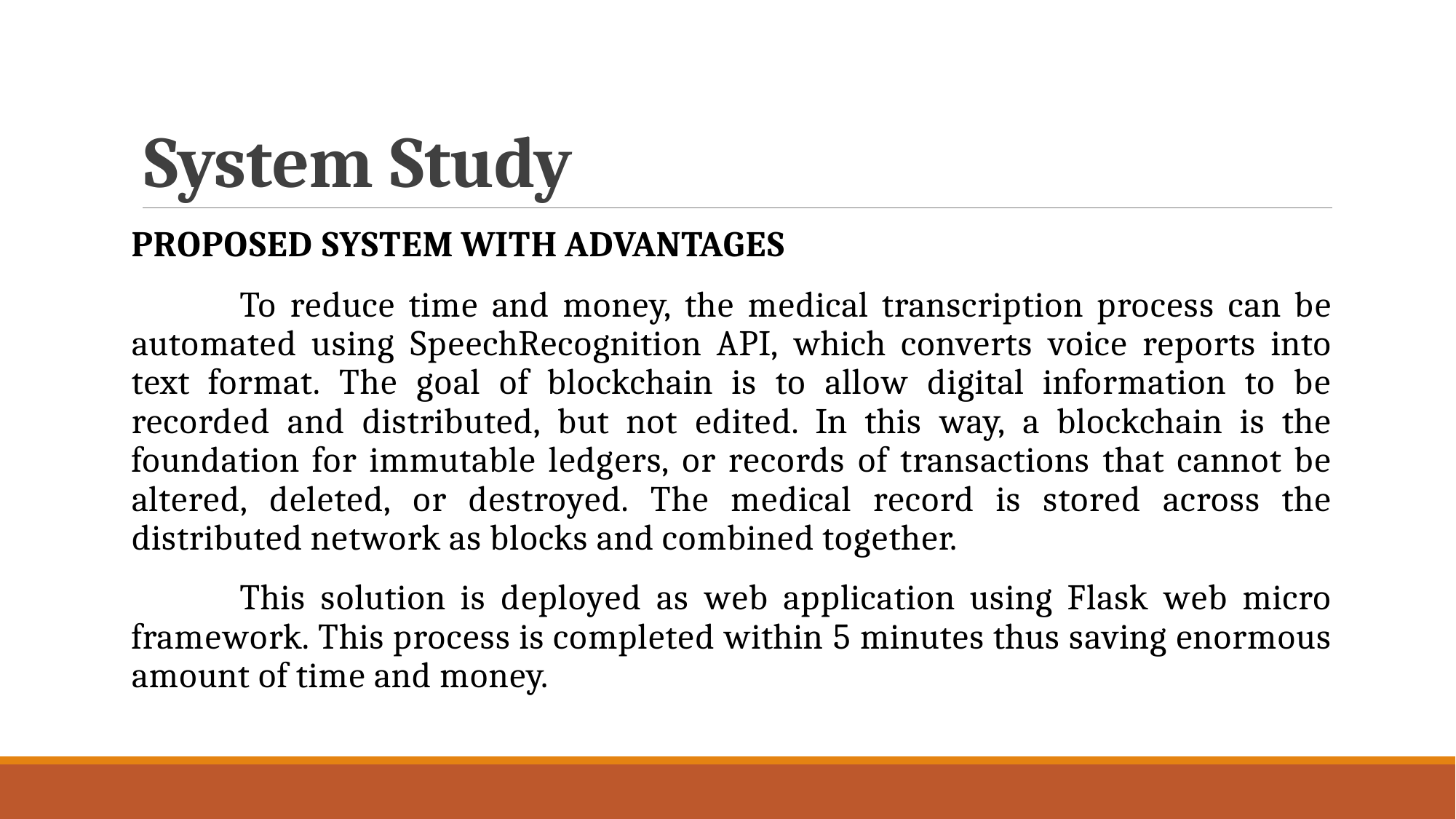

# System Study
PROPOSED SYSTEM WITH ADVANTAGES
	To reduce time and money, the medical transcription process can be automated using SpeechRecognition API, which converts voice reports into text format. The goal of blockchain is to allow digital information to be recorded and distributed, but not edited. In this way, a blockchain is the foundation for immutable ledgers, or records of transactions that cannot be altered, deleted, or destroyed. The medical record is stored across the distributed network as blocks and combined together.
	This solution is deployed as web application using Flask web micro framework. This process is completed within 5 minutes thus saving enormous amount of time and money.